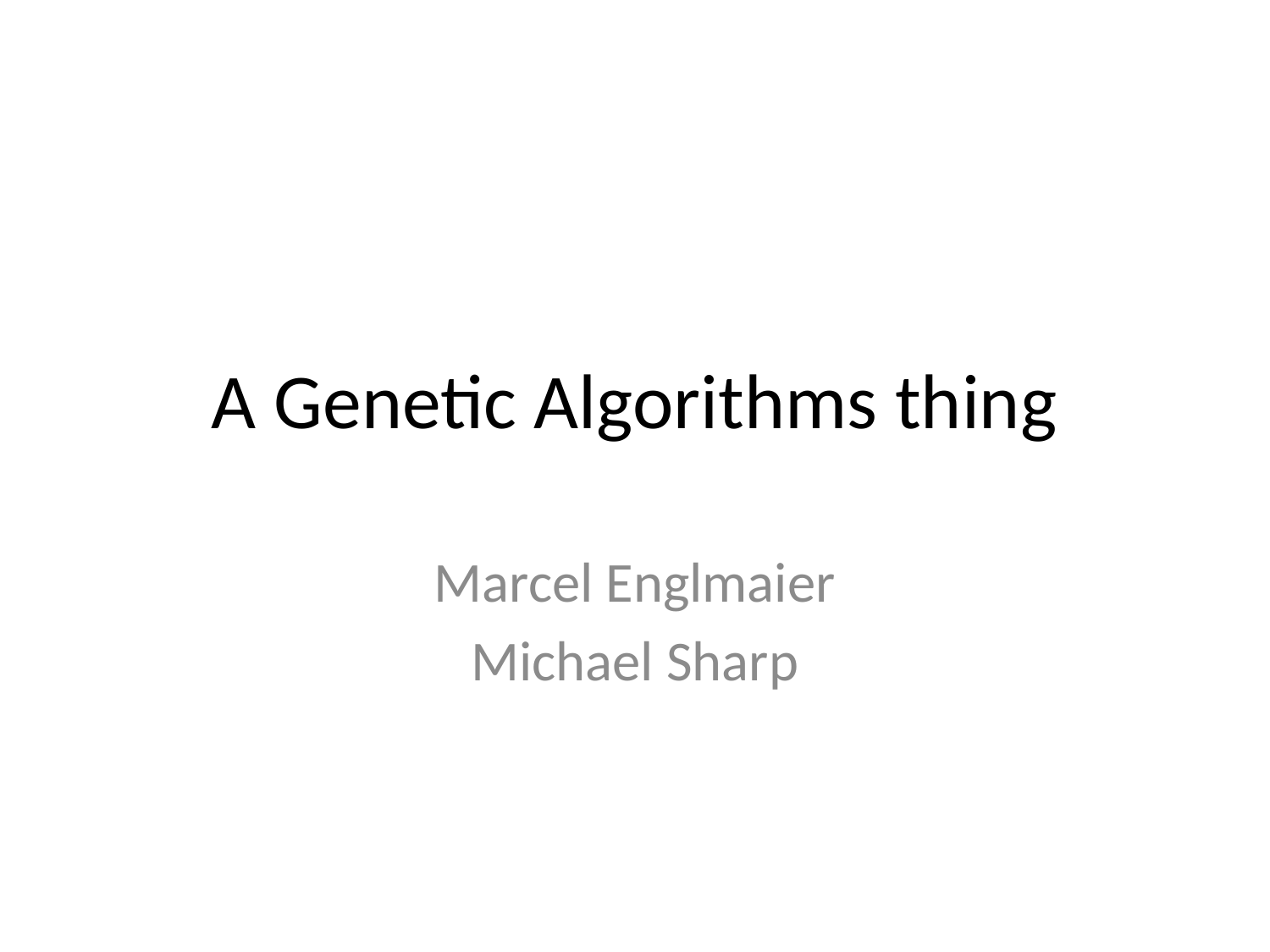

# A Genetic Algorithms thing
Marcel Englmaier
Michael Sharp